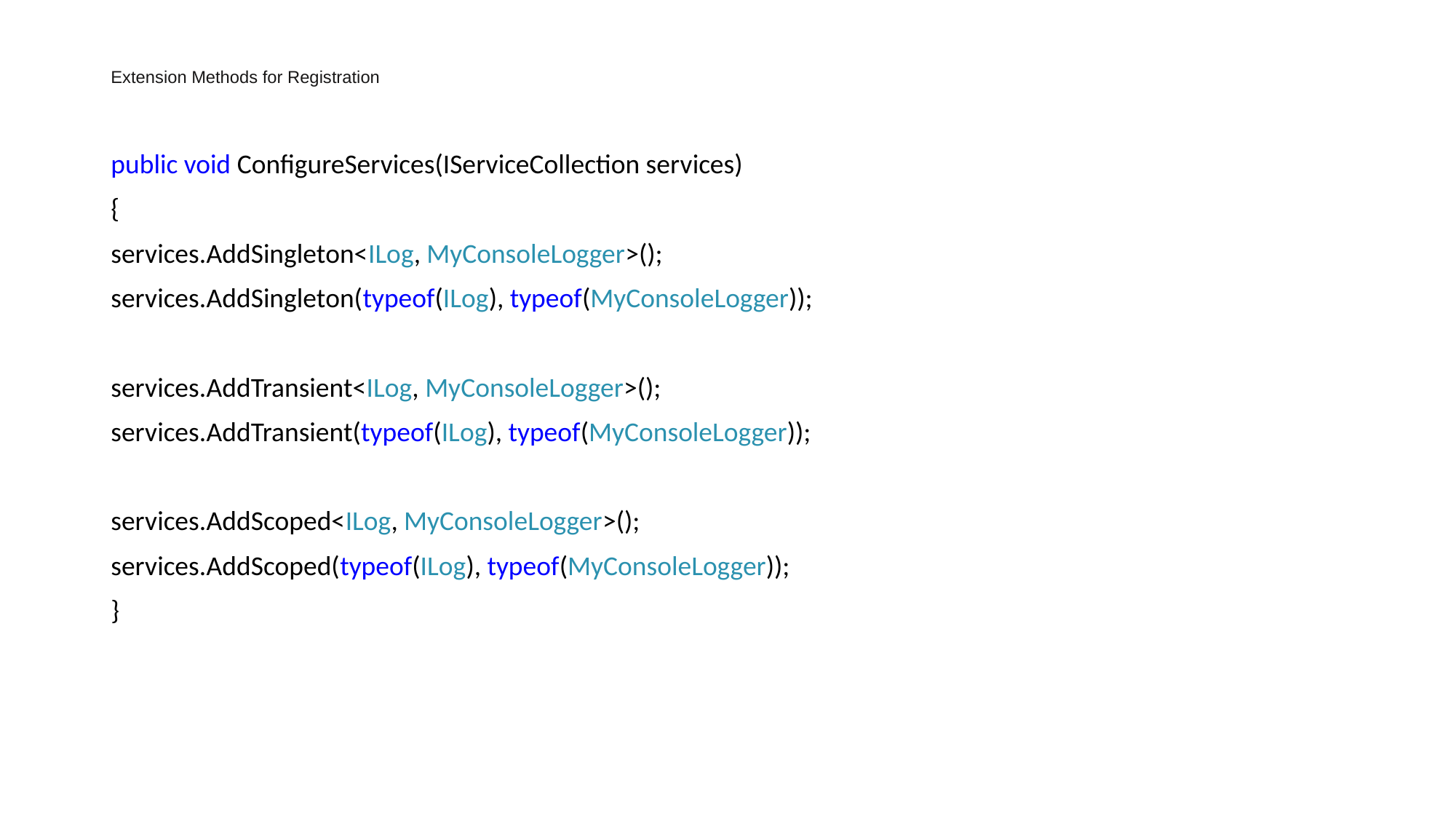

# Extension Methods for Registration
public void ConfigureServices(IServiceCollection services)
{
services.AddSingleton<ILog, MyConsoleLogger>();
services.AddSingleton(typeof(ILog), typeof(MyConsoleLogger));

services.AddTransient<ILog, MyConsoleLogger>();
services.AddTransient(typeof(ILog), typeof(MyConsoleLogger));

services.AddScoped<ILog, MyConsoleLogger>();
services.AddScoped(typeof(ILog), typeof(MyConsoleLogger));
}